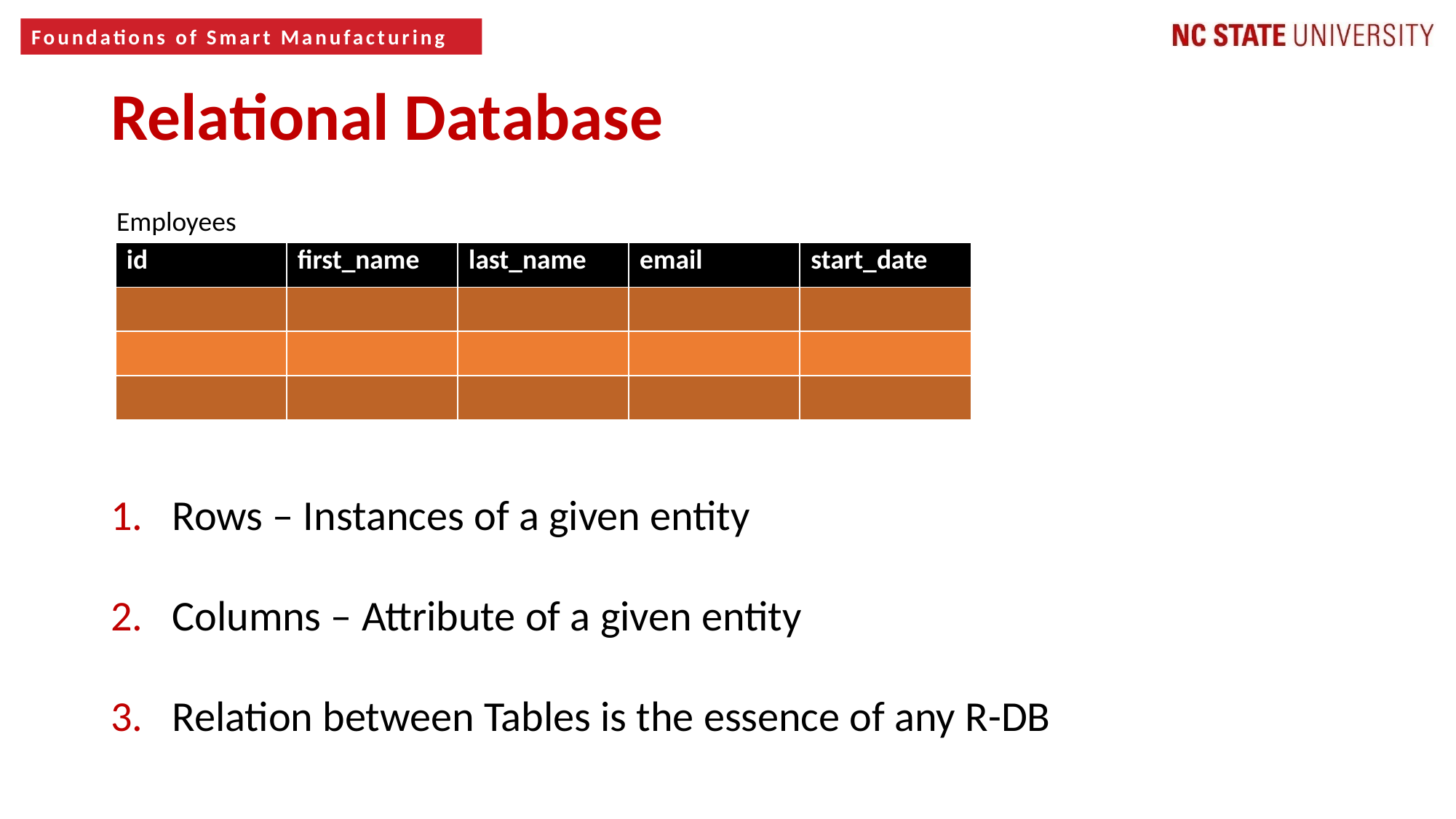

7
Relational Database
Employees
| id | first\_name | last\_name | email | start\_date |
| --- | --- | --- | --- | --- |
|  |  |  |  |  |
|  |  |  |  |  |
|  |  |  |  |  |
Rows – Instances of a given entity
Columns – Attribute of a given entity
Relation between Tables is the essence of any R-DB